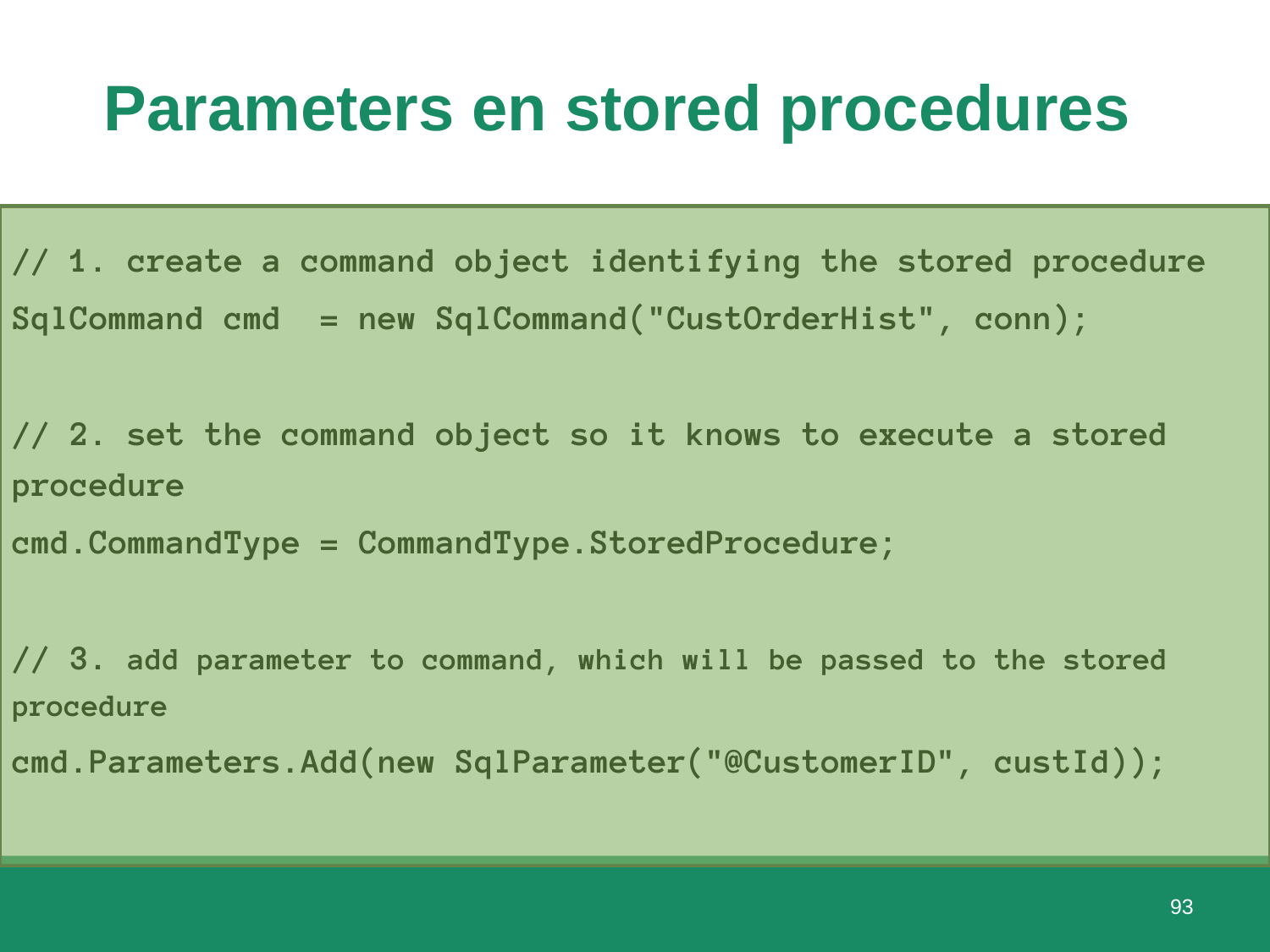

# Parameters en stored procedures

// 1. create a command object identifying the stored procedure
SqlCommand cmd  = new SqlCommand("CustOrderHist", conn);

// 2. set the command object so it knows to execute a stored procedure
cmd.CommandType = CommandType.StoredProcedure;

// 3. add parameter to command, which will be passed to the stored procedure
cmd.Parameters.Add(new SqlParameter("@CustomerID", custId));
93